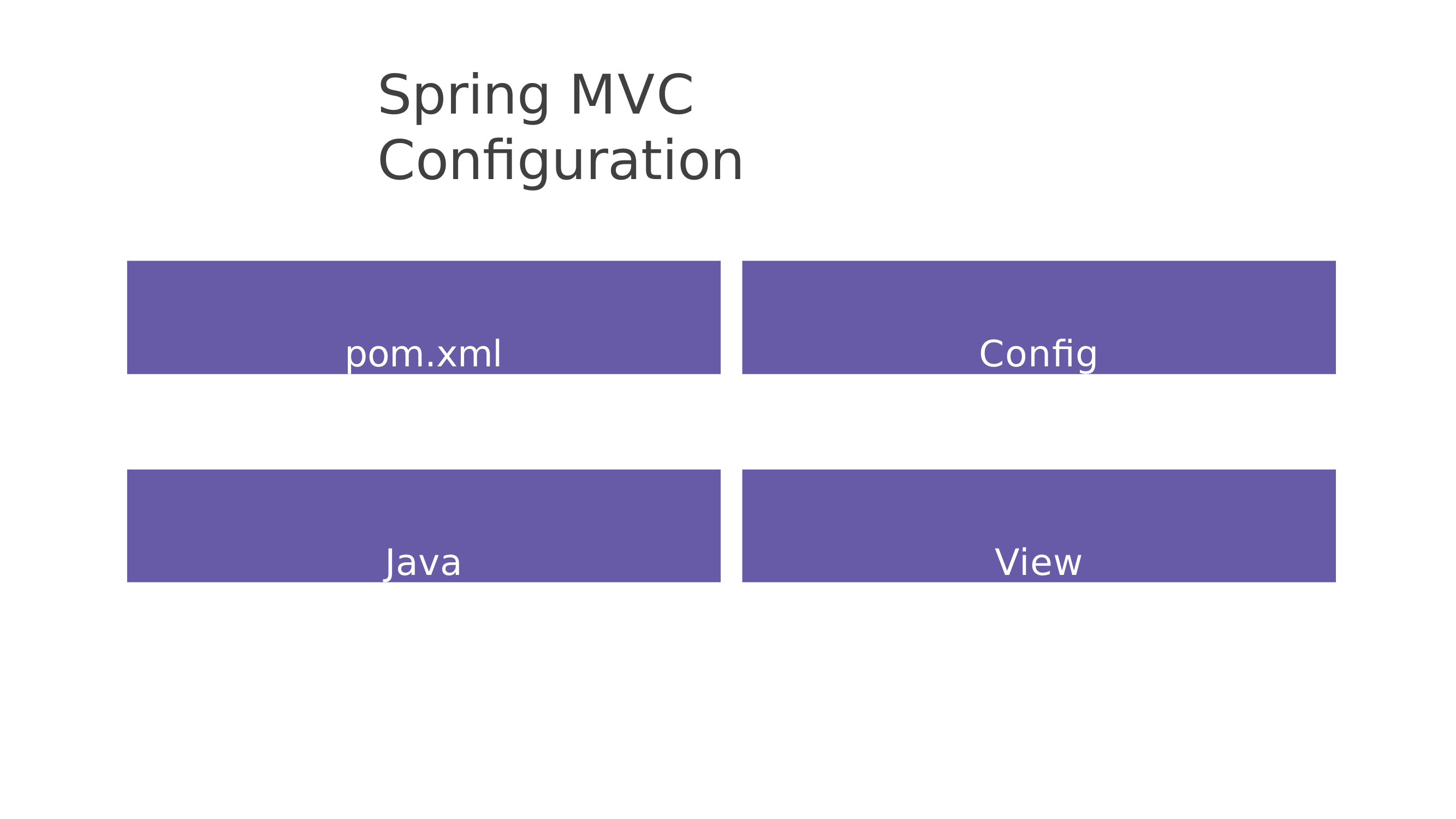

# Spring MVC Configuration

pom.xml

Config

Java

View
6